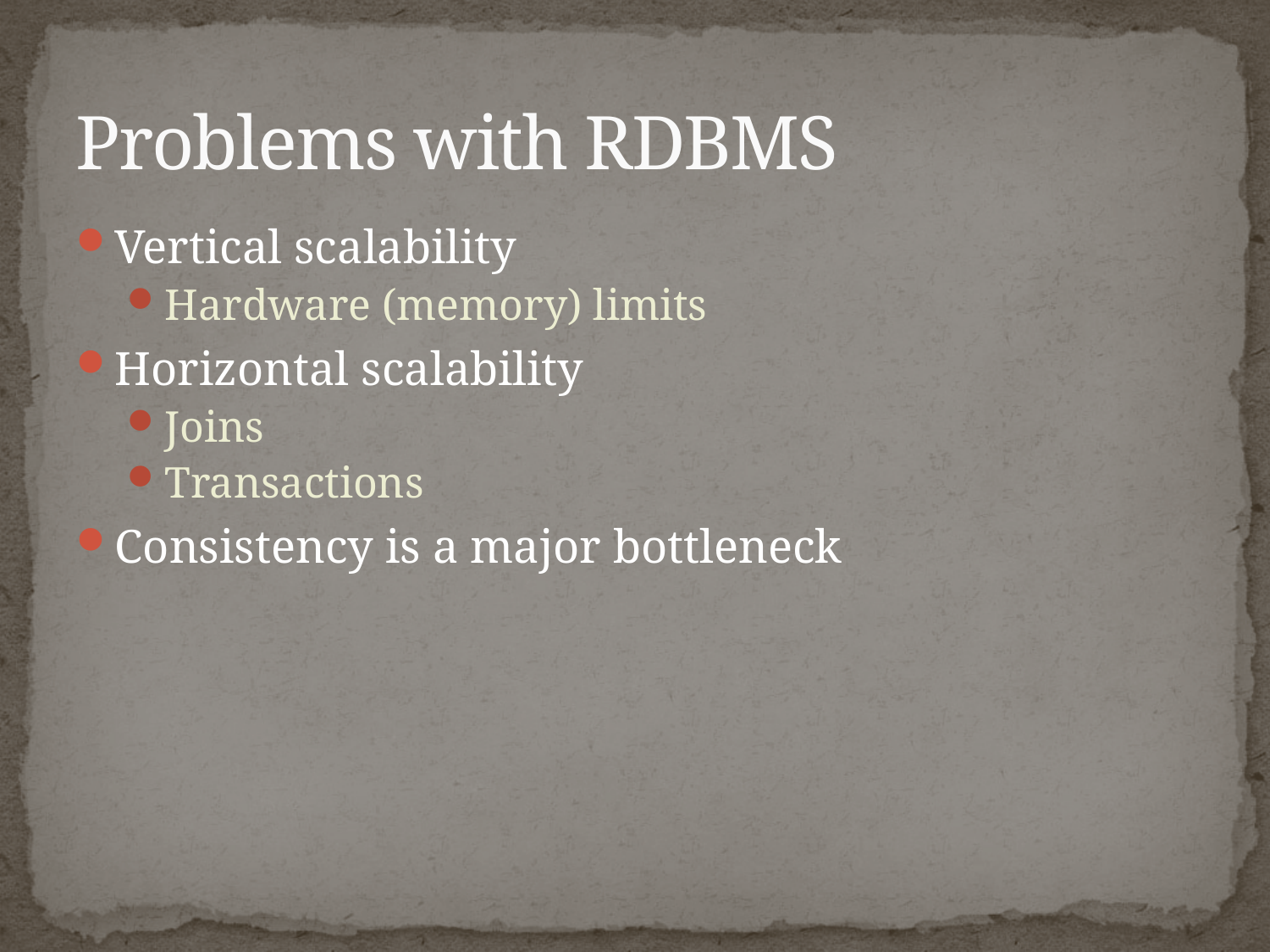

# Problems with RDBMS
Vertical scalability
Hardware (memory) limits
Horizontal scalability
Joins
Transactions
Consistency is a major bottleneck